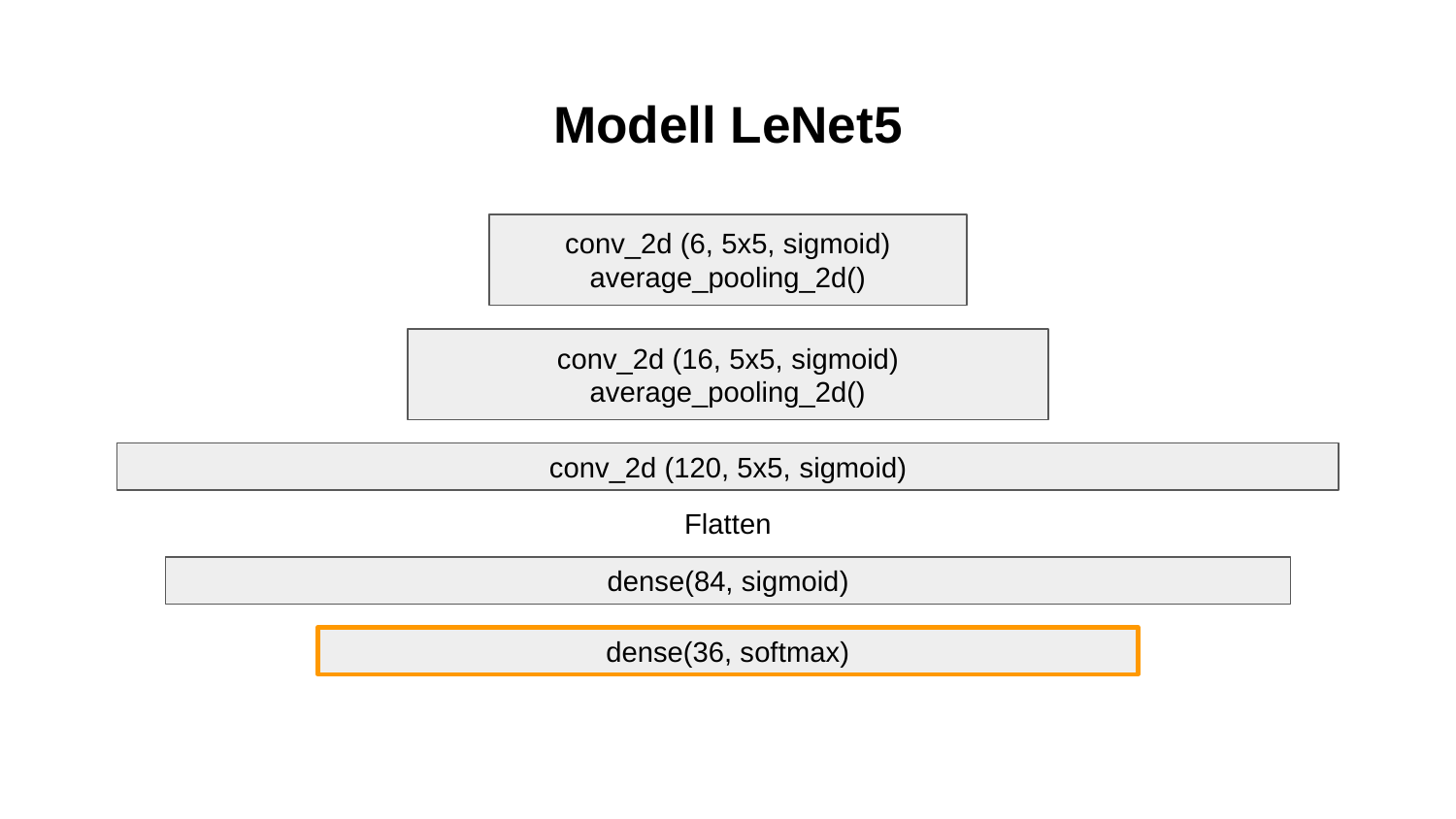

# Modell LeNet5
conv_2d (6, 5x5, sigmoid)
average_pooling_2d()
conv_2d (16, 5x5, sigmoid)
average_pooling_2d()
conv_2d (120, 5x5, sigmoid)
Flatten
dense(84, sigmoid)
dense(36, softmax)